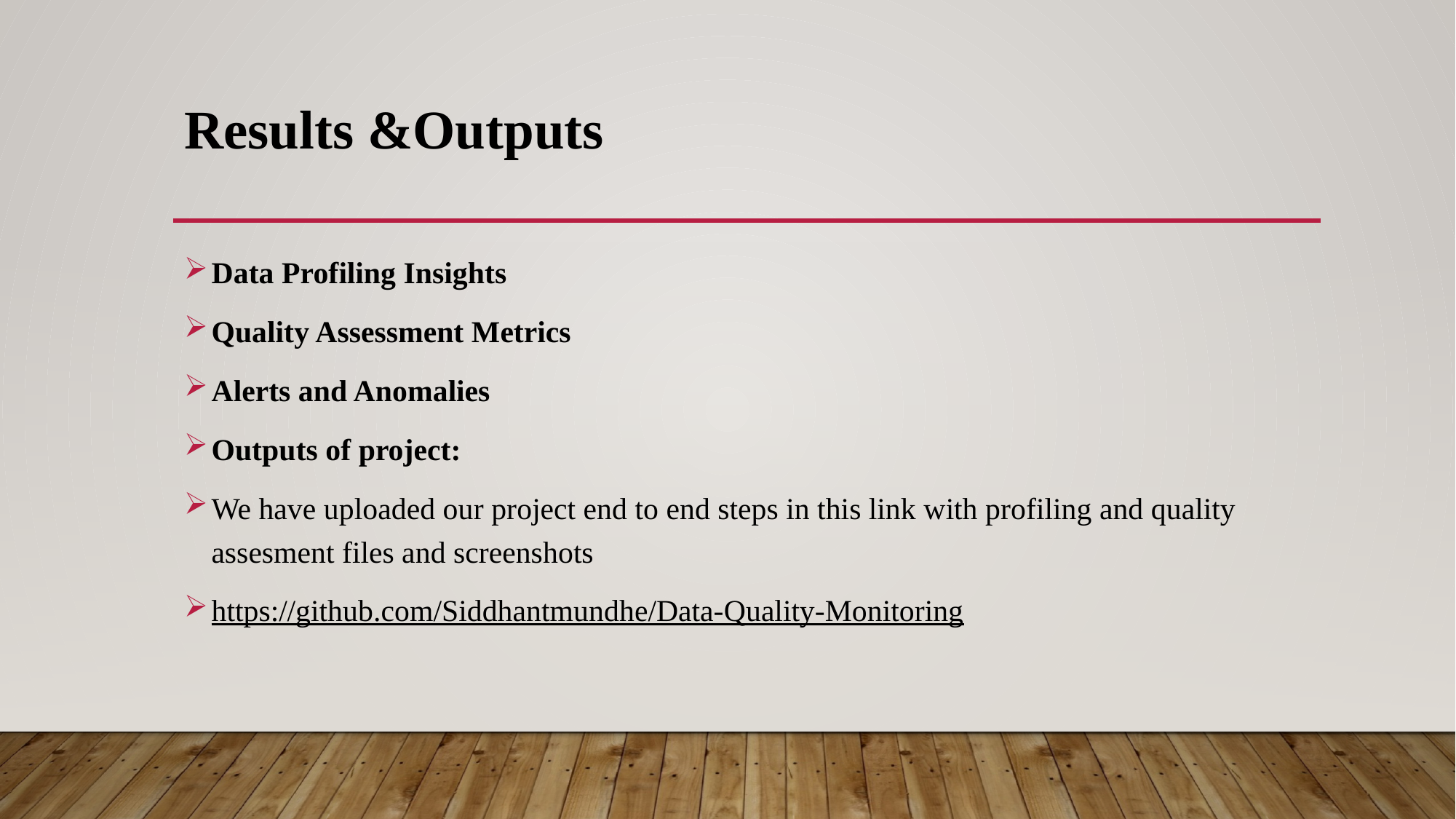

# Results &Outputs
Data Profiling Insights
Quality Assessment Metrics
Alerts and Anomalies
Outputs of project:
We have uploaded our project end to end steps in this link with profiling and quality assesment files and screenshots
https://github.com/Siddhantmundhe/Data-Quality-Monitoring